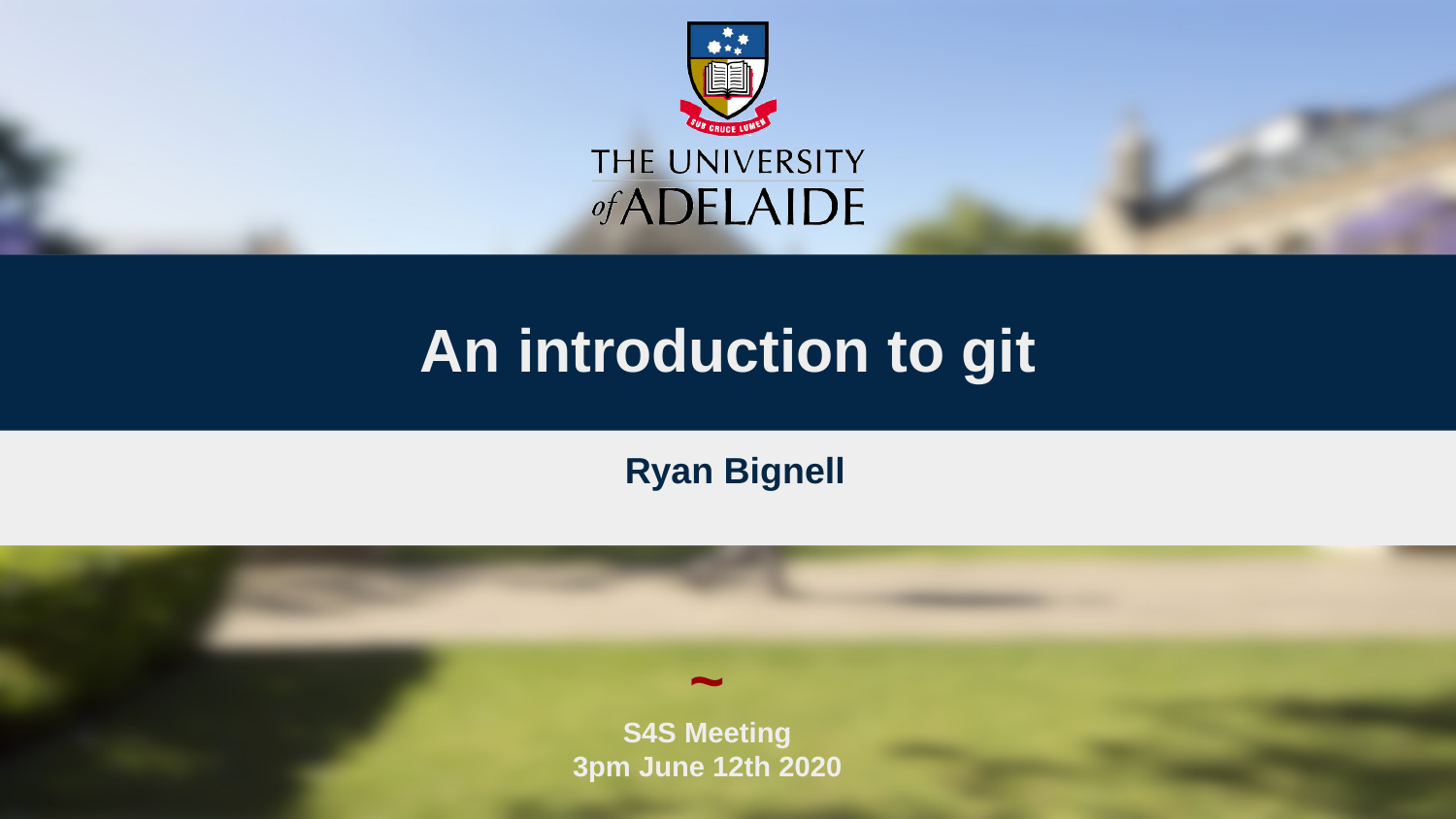

# An introduction to git
Ryan Bignell